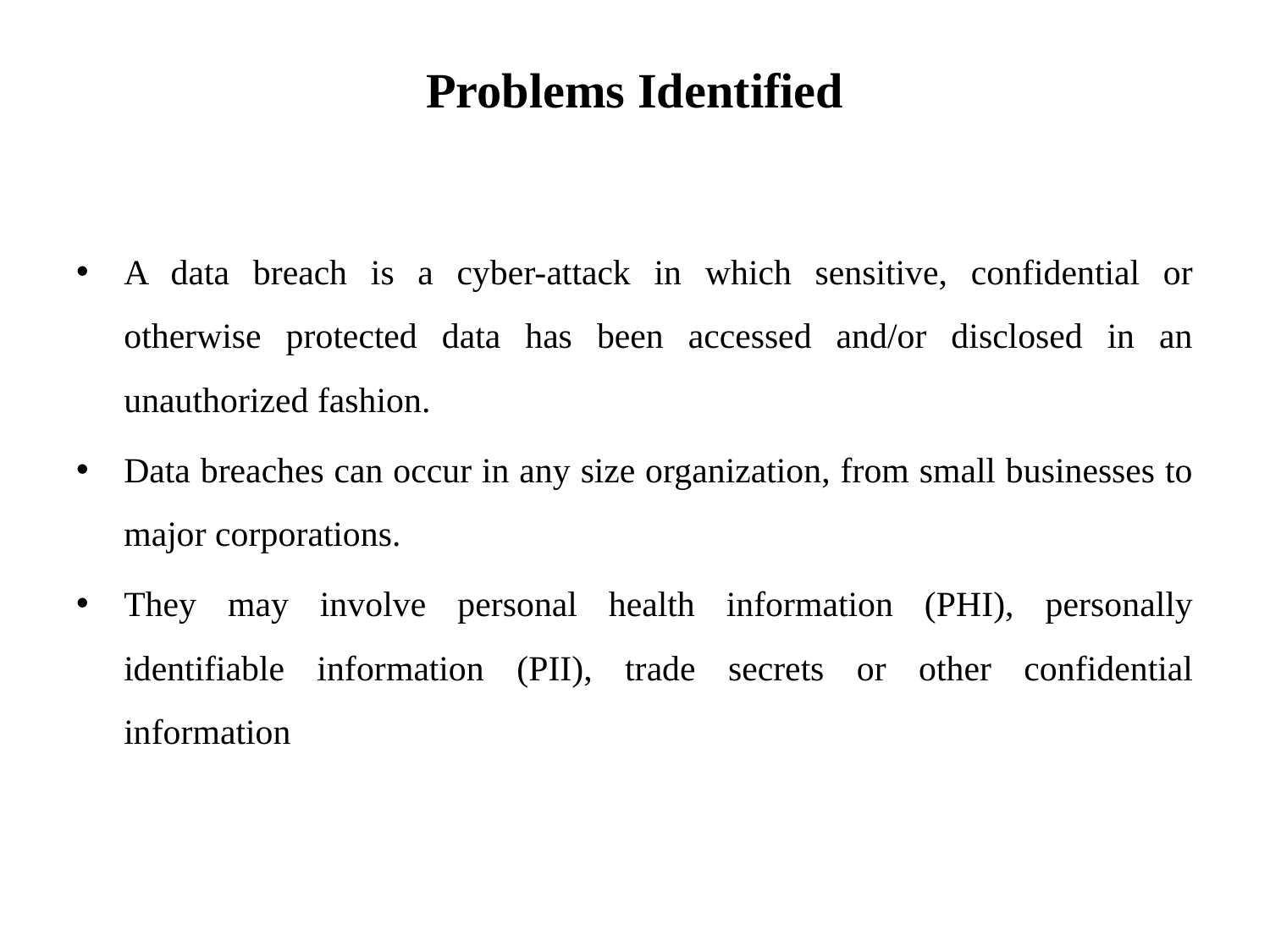

# Problems Identified
A data breach is a cyber-attack in which sensitive, confidential or otherwise protected data has been accessed and/or disclosed in an unauthorized fashion.
Data breaches can occur in any size organization, from small businesses to major corporations.
They may involve personal health information (PHI), personally identifiable information (PII), trade secrets or other confidential information